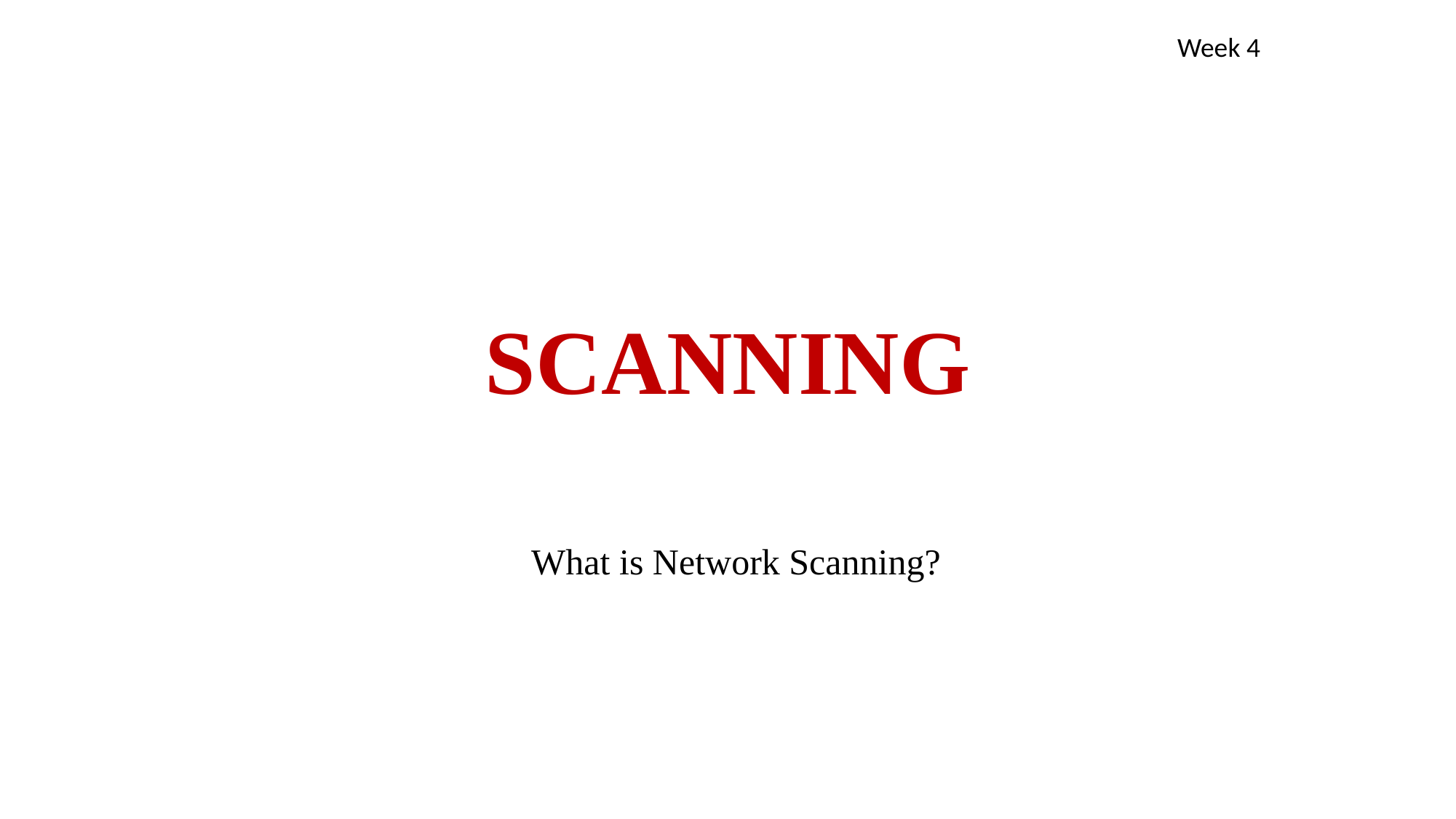

Week 4
# SCANNING
What is Network Scanning?